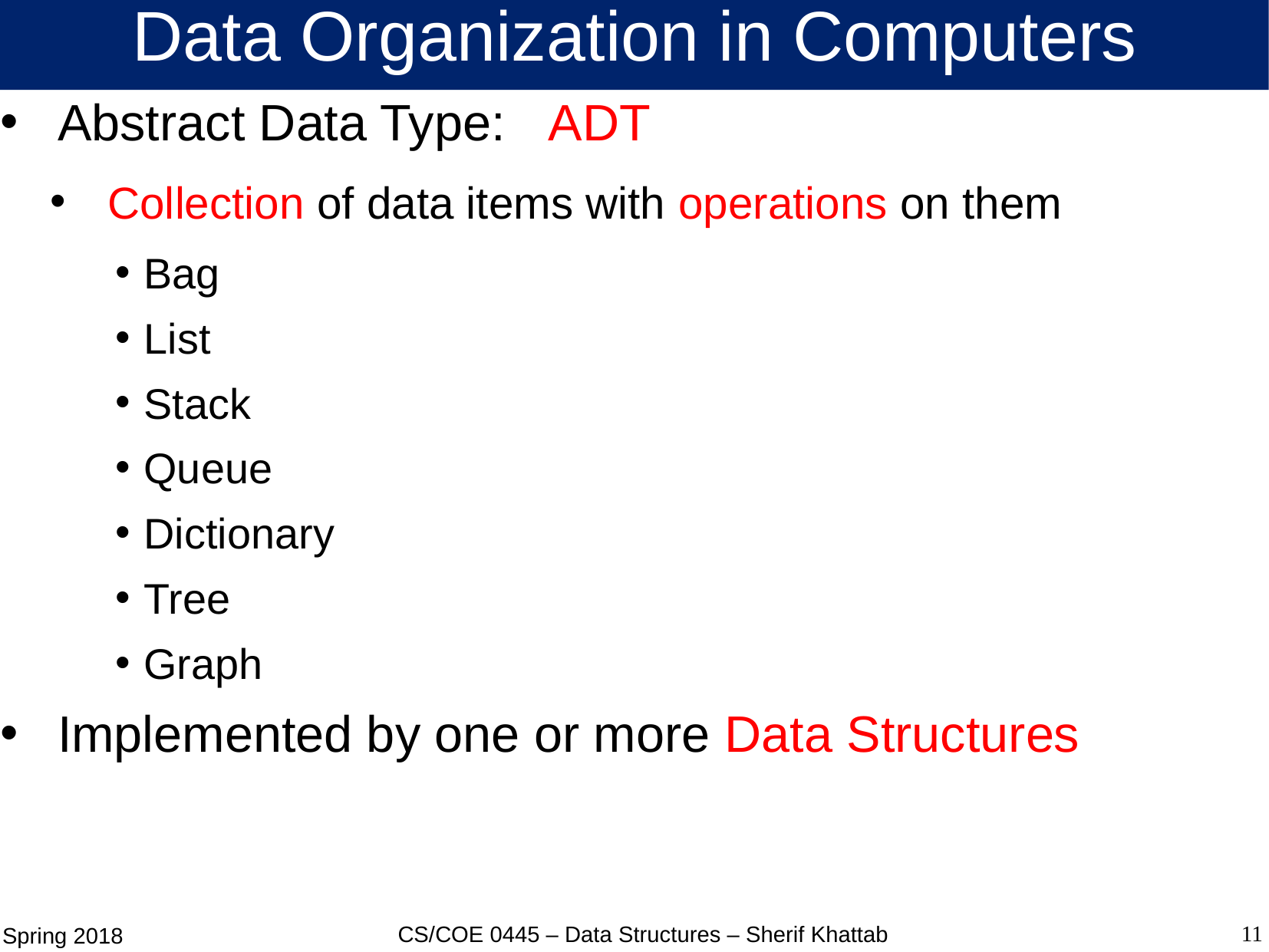

# Data Organization in Computers
Abstract Data Type:   ADT
Collection of data items with operations on them
Bag
List
Stack
Queue
Dictionary
Tree
Graph
Implemented by one or more Data Structures
11
CS/COE 0445 – Data Structures – Sherif Khattab
Spring 2018